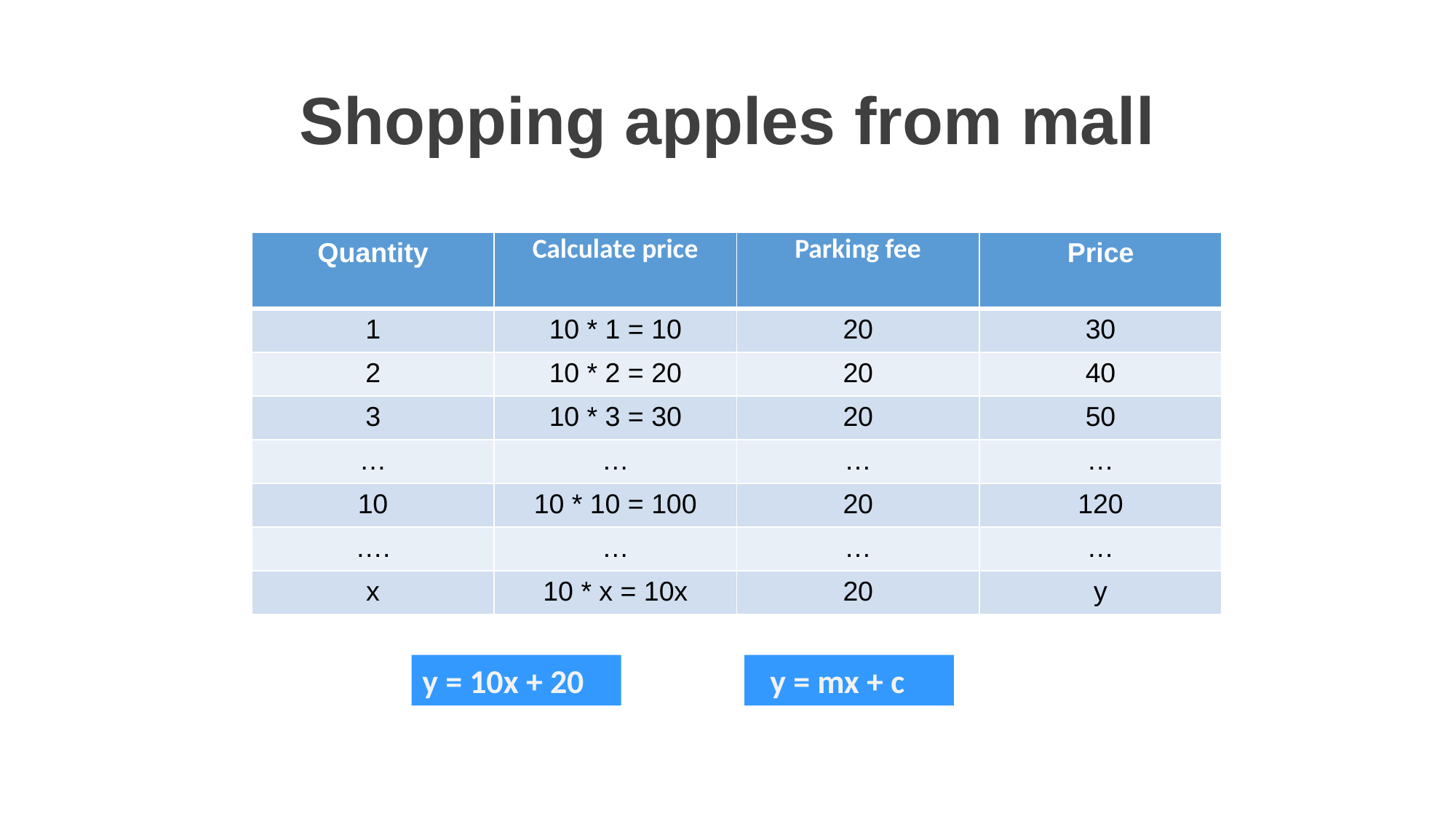

Shopping apples from mall
| Quantity | Calculate price | Parking fee | Price |
| --- | --- | --- | --- |
| 1 | 10 \* 1 = 10 | 20 | 30 |
| 2 | 10 \* 2 = 20 | 20 | 40 |
| 3 | 10 \* 3 = 30 | 20 | 50 |
| … | … | … | … |
| 10 | 10 \* 10 = 100 | 20 | 120 |
| …. | … | … | … |
| x | 10 \* x = 10x | 20 | y |
y = 10x + 20
  y = mx + c